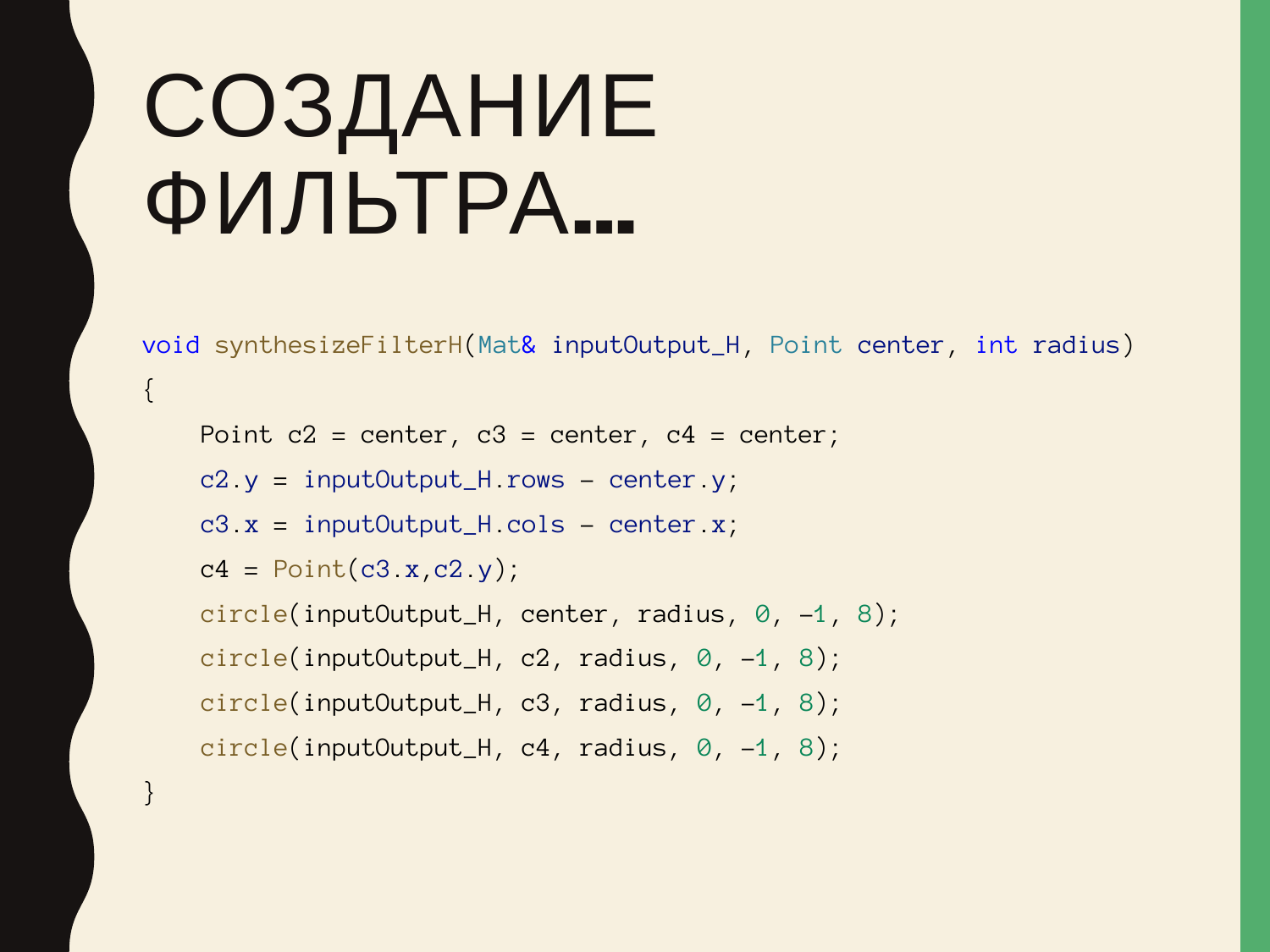

# Создание фильтра…
void synthesizeFilterH(Mat& inputOutput_H, Point center, int radius)
{
    Point c2 = center, c3 = center, c4 = center;
    c2.y = inputOutput_H.rows - center.y;
    c3.x = inputOutput_H.cols - center.x;
    c4 = Point(c3.x,c2.y);
    circle(inputOutput_H, center, radius, 0, -1, 8);
    circle(inputOutput_H, c2, radius, 0, -1, 8);
    circle(inputOutput_H, c3, radius, 0, -1, 8);
    circle(inputOutput_H, c4, radius, 0, -1, 8);
}